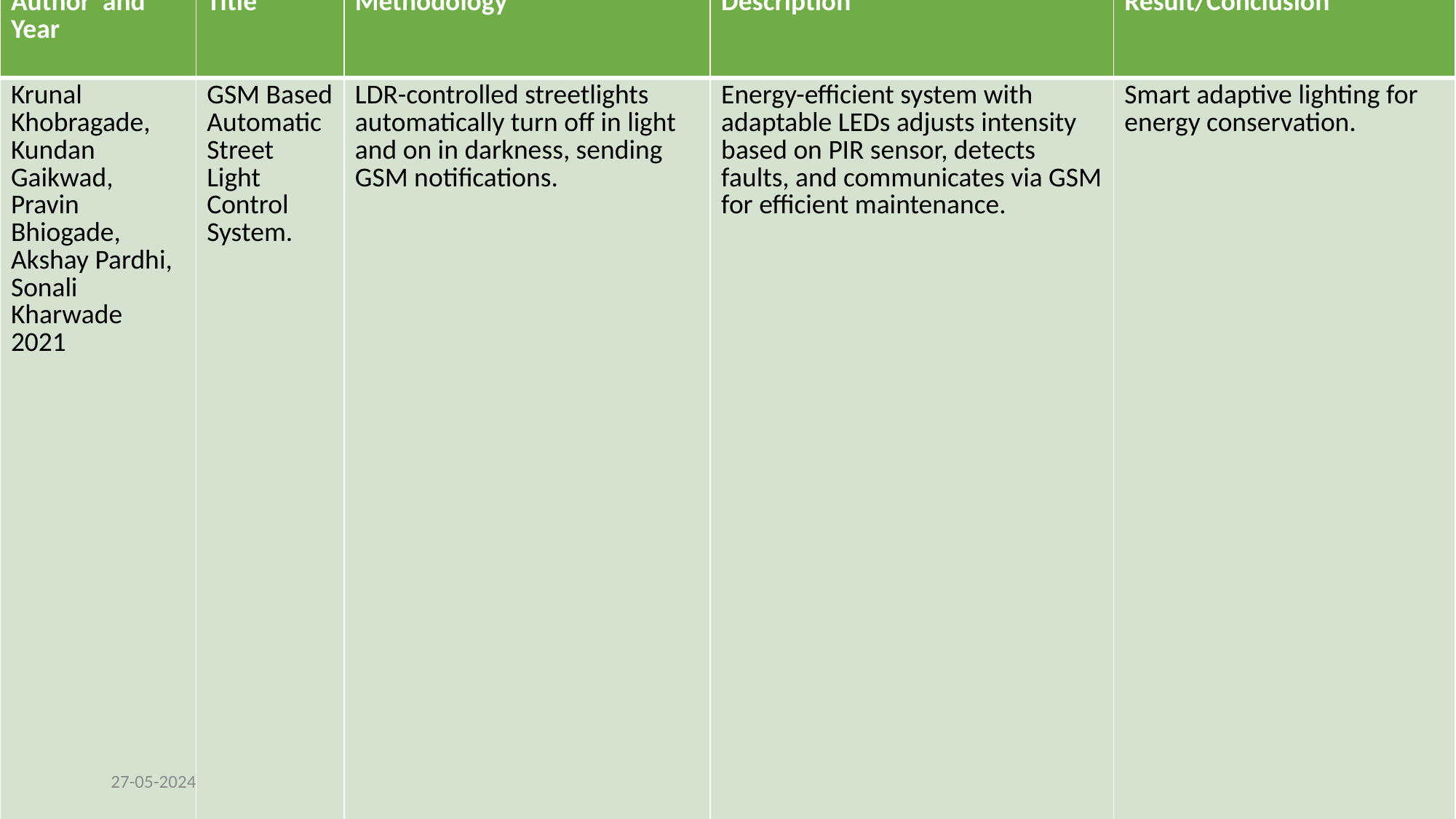

| Author and Year | Title | Methodology | Description | Result/Conclusion |
| --- | --- | --- | --- | --- |
| Krunal Khobragade, Kundan Gaikwad, Pravin Bhiogade, Akshay Pardhi, Sonali Kharwade 2021 | GSM Based Automatic Street Light Control System. | LDR-controlled streetlights automatically turn off in light and on in darkness, sending GSM notifications. | Energy-efficient system with adaptable LEDs adjusts intensity based on PIR sensor, detects faults, and communicates via GSM for efficient maintenance. | Smart adaptive lighting for energy conservation. |
#
27-05-2024
CSE
13